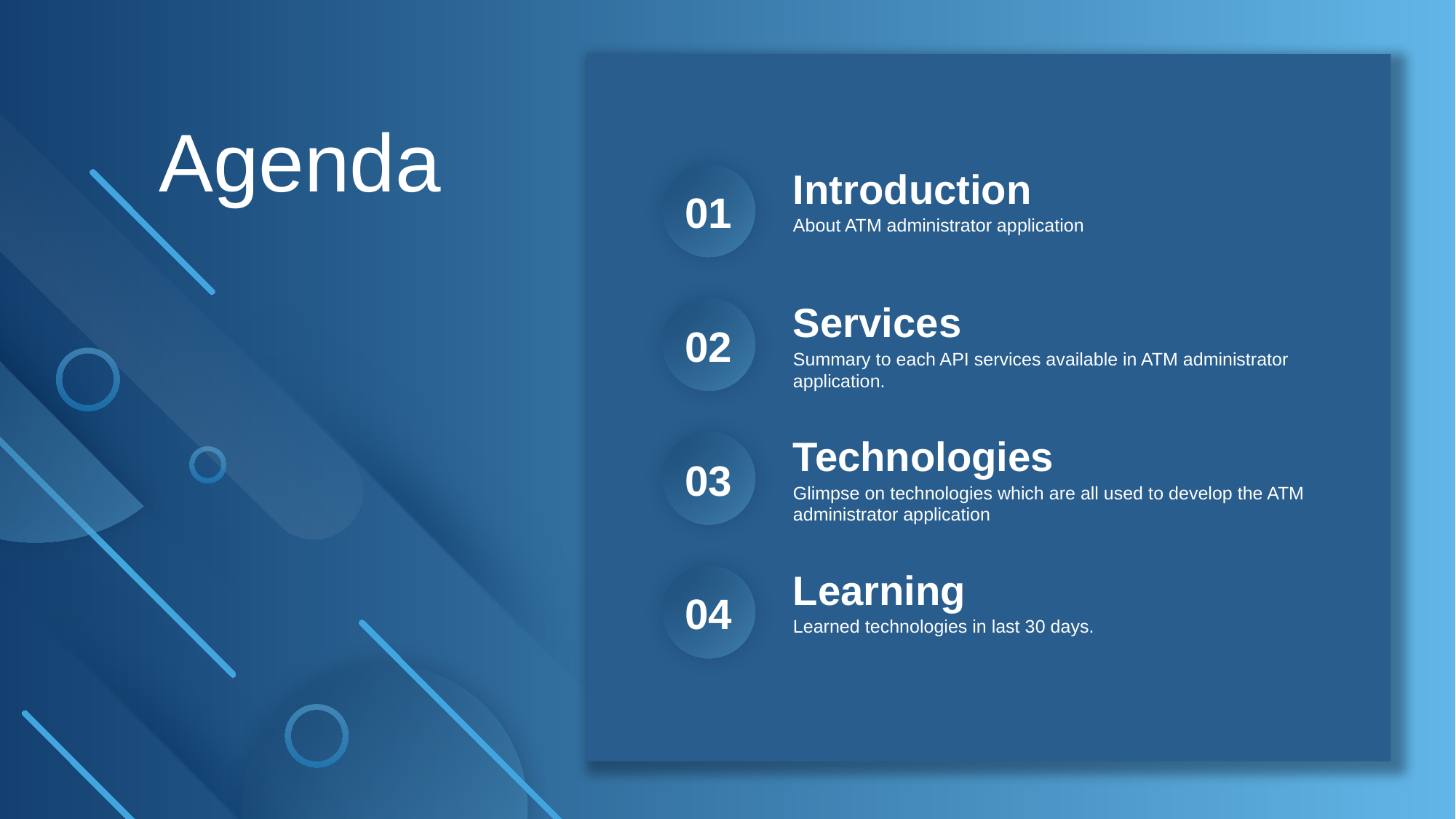

Agenda
Introduction
About ATM administrator application

01
Services
Summary to each API services available in ATM administrator application.

02
Technologies
Glimpse on technologies which are all used to develop the ATM administrator application

03
Learning
Learned technologies in last 30 days.

04